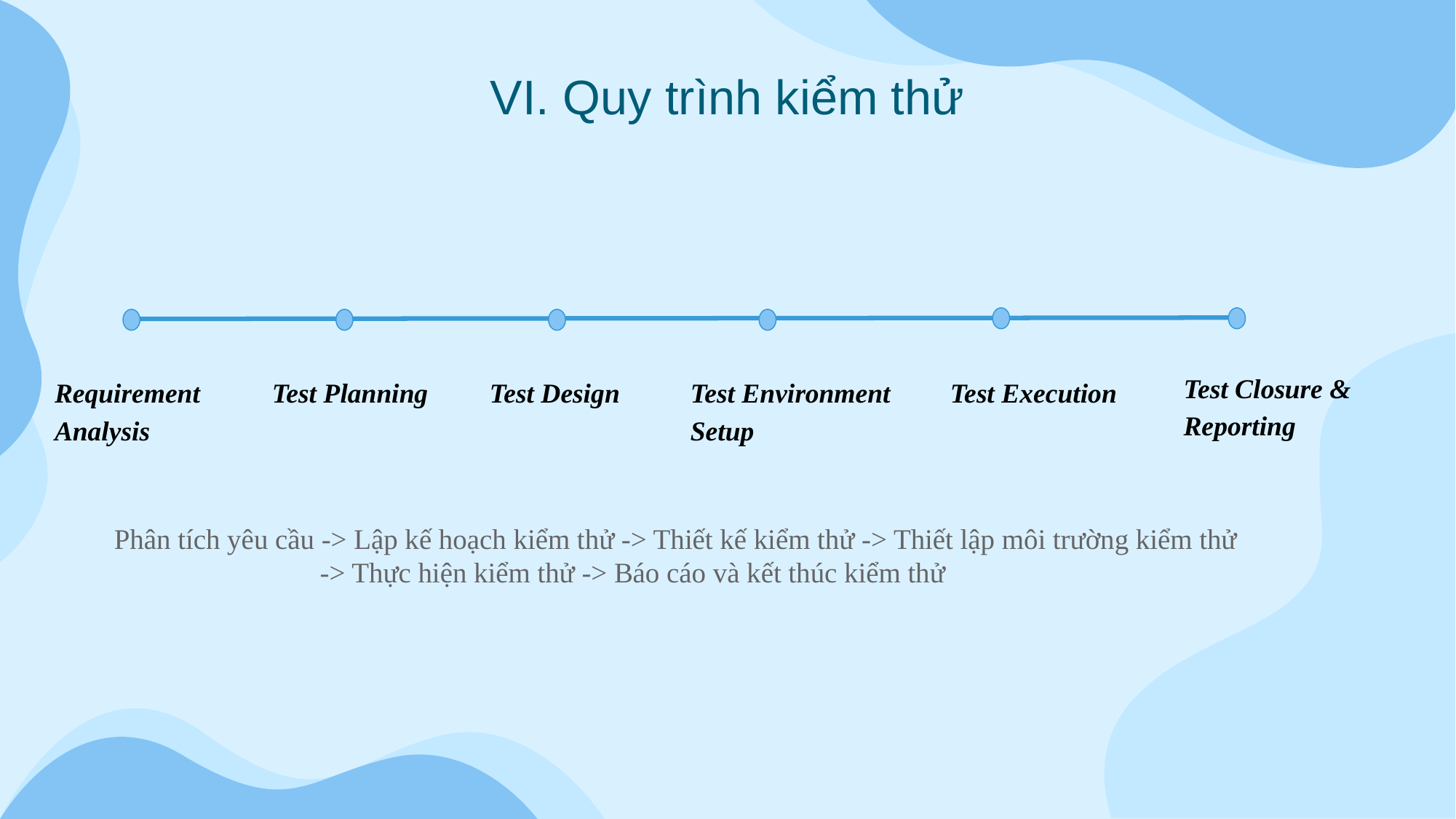

VI. Quy trình kiểm thử

Test Closure & Reporting
Requirement Analysis
Test Planning
Test Design
Test Environment Setup
Test Execution
Phân tích yêu cầu -> Lập kế hoạch kiểm thử -> Thiết kế kiểm thử -> Thiết lập môi trường kiểm thử
                             -> Thực hiện kiểm thử -> Báo cáo và kết thúc kiểm thử